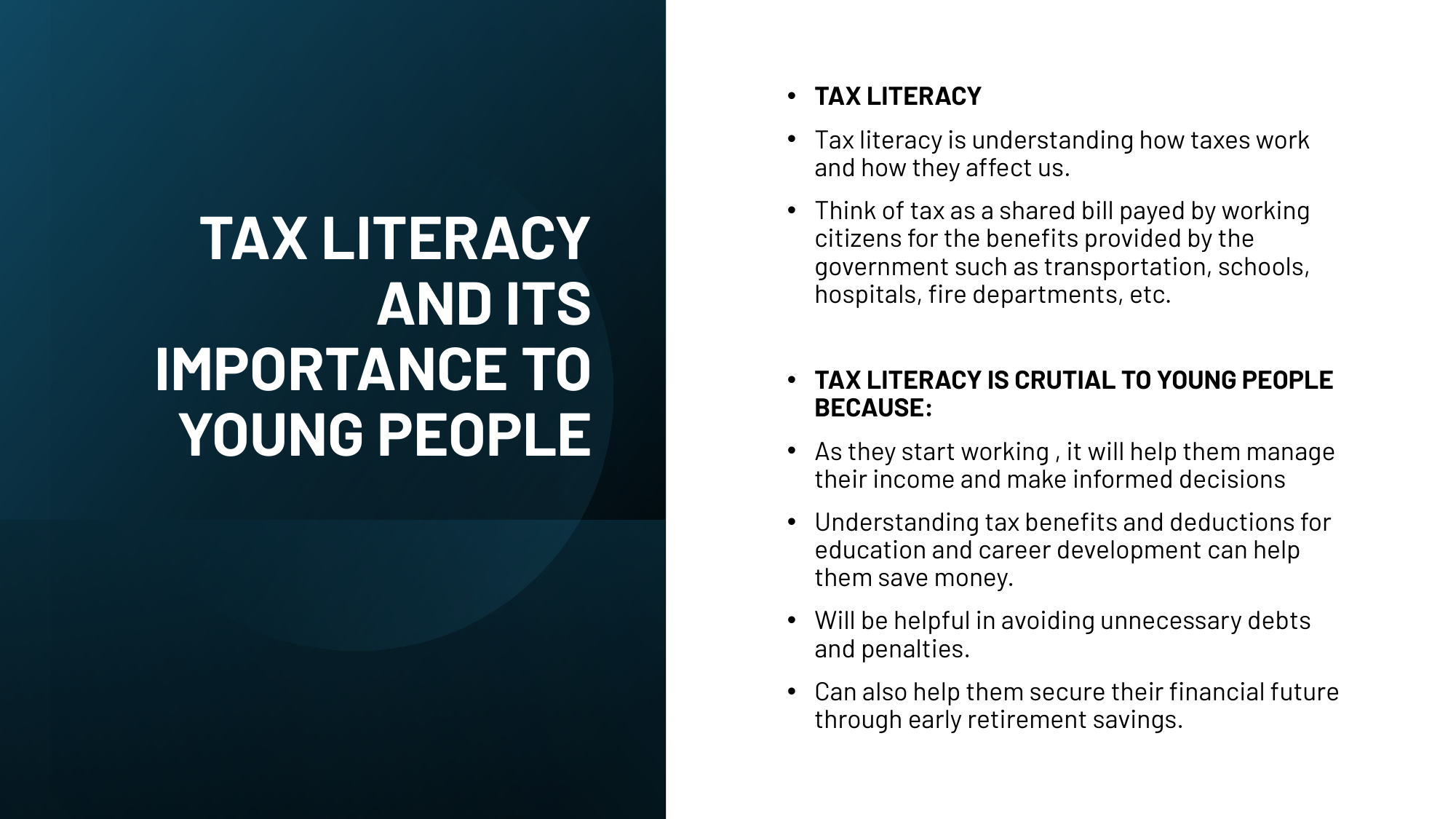

# TAX LITERACY AND ITS IMPORTANCE TO YOUNG PEOPLE

TAX LITERACY
Tax literacy is understanding how taxes work and how they affect us.
Think of tax as a shared bill payed by working citizens for the benefits provided by the government such as transportation, schools, hospitals, fire departments, etc.

TAX LITERACY IS CRUTIAL TO YOUNG PEOPLE BECAUSE:
As they start working , it will help them manage their income and make informed decisions
Understanding tax benefits and deductions for education and career development can help them save money.
Will be helpful in avoiding unnecessary debts and penalties.
Can also help them secure their financial future through early retirement savings.